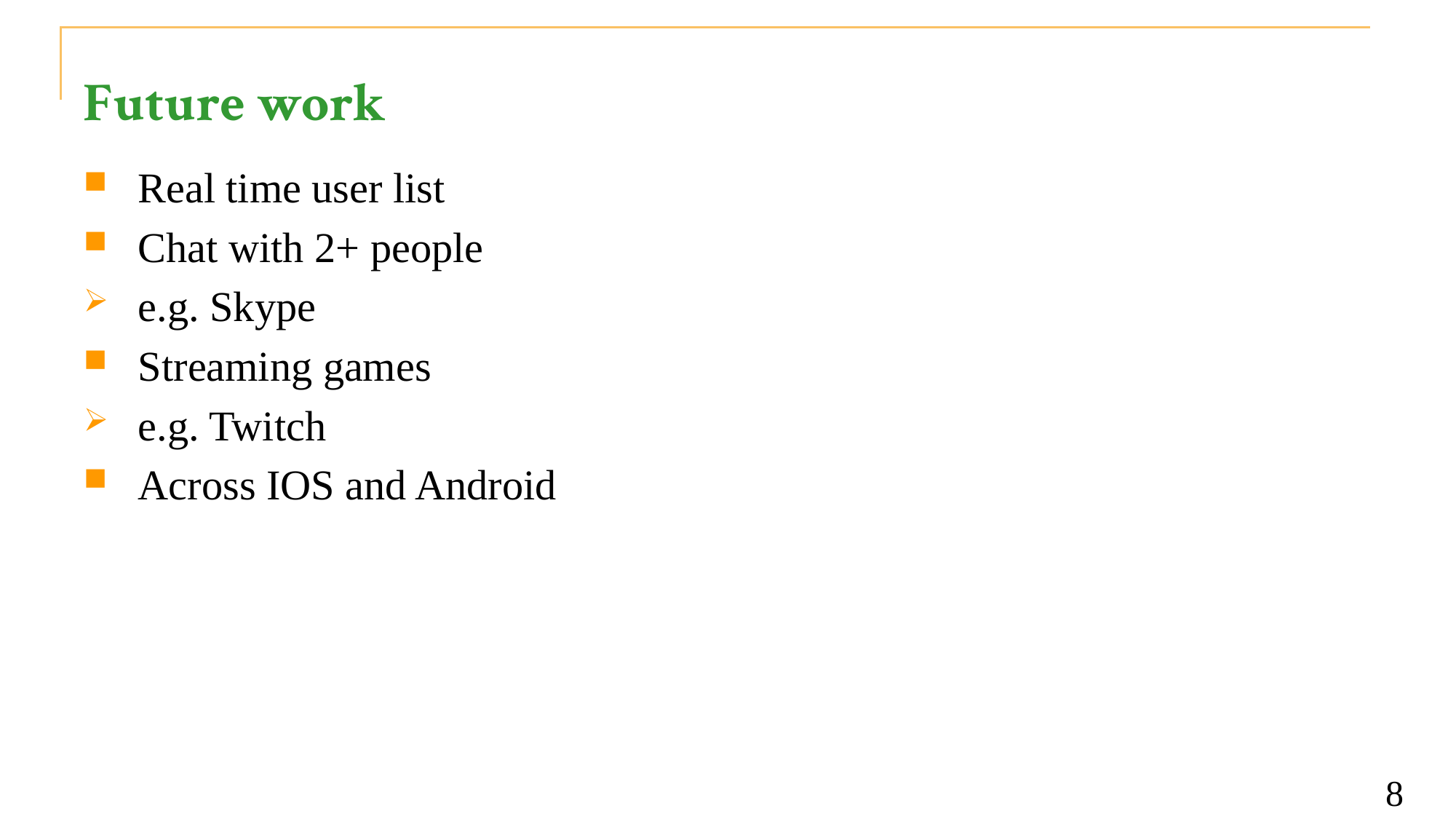

# Future work
Real time user list
Chat with 2+ people
e.g. Skype
Streaming games
e.g. Twitch
Across IOS and Android